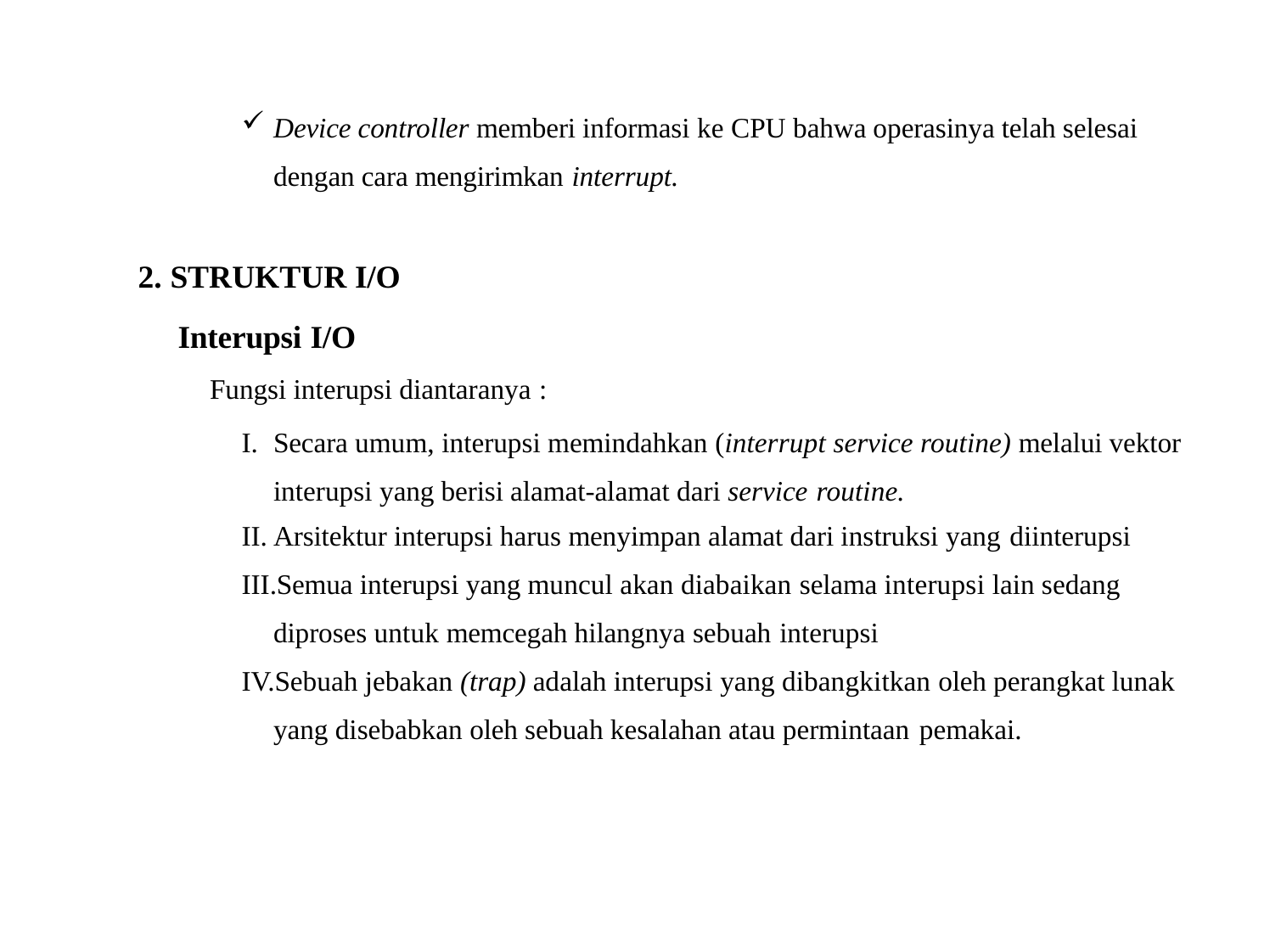

Device controller memberi informasi ke CPU bahwa operasinya telah selesai  dengan cara mengirimkan interrupt.
# 2. STRUKTUR I/O  Interupsi I/O
Fungsi interupsi diantaranya :
Secara umum, interupsi memindahkan (interrupt service routine) melalui vektor  interupsi yang berisi alamat-alamat dari service routine.
Arsitektur interupsi harus menyimpan alamat dari instruksi yang diinterupsi
Semua interupsi yang muncul akan diabaikan selama interupsi lain sedang  diproses untuk memcegah hilangnya sebuah interupsi
Sebuah jebakan (trap) adalah interupsi yang dibangkitkan oleh perangkat lunak  yang disebabkan oleh sebuah kesalahan atau permintaan pemakai.